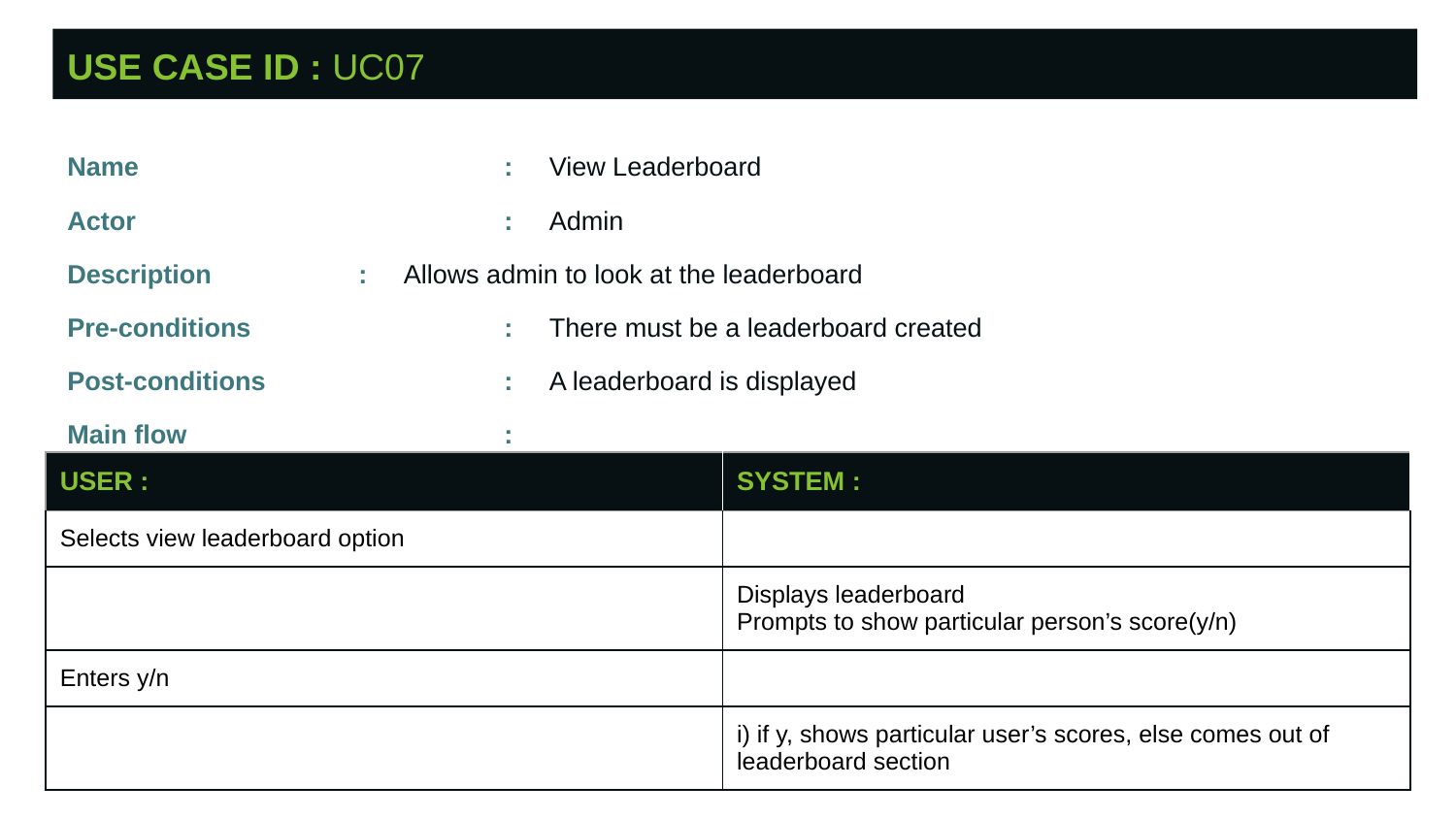

USE CASE ID : UC07
Name			:     View Leaderboard
Actor			:     Admin
Description		:     Allows admin to look at the leaderboard
Pre-conditions		:     There must be a leaderboard created
Post-conditions		:     A leaderboard is displayed
Main flow			:
| USER : | SYSTEM : |
| --- | --- |
| Selects view leaderboard option |  |
|  | Displays leaderboard Prompts to show particular person’s score(y/n) |
| Enters y/n |  |
|  | i) if y, shows particular user’s scores, else comes out of leaderboard section |